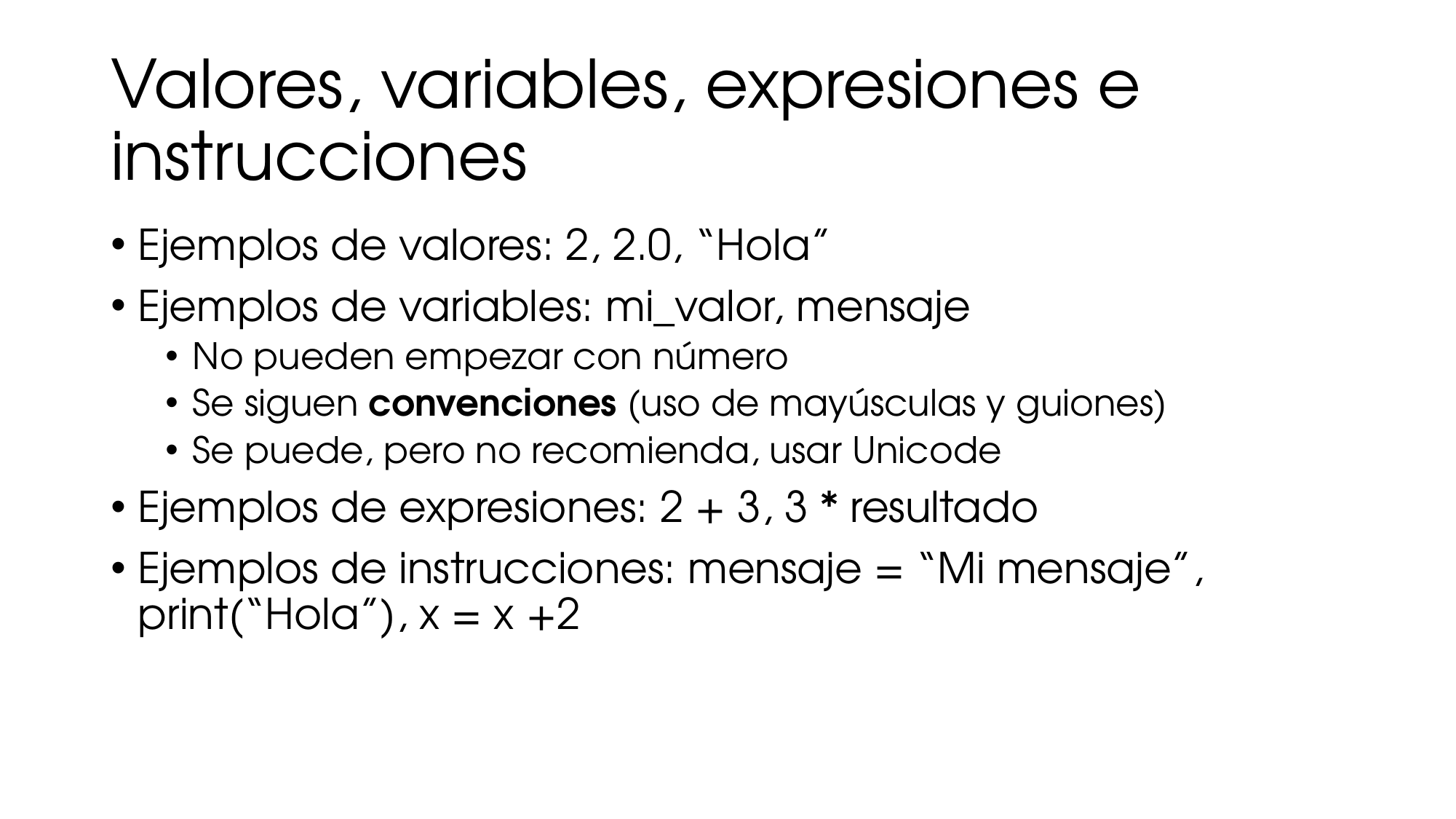

# Valores, variables, expresiones e instrucciones
Ejemplos de valores: 2, 2.0, “Hola”
Ejemplos de variables: mi_valor, mensaje
No pueden empezar con número
Se siguen convenciones (uso de mayúsculas y guiones)
Se puede, pero no recomienda, usar Unicode
Ejemplos de expresiones: 2 + 3, 3 * resultado
Ejemplos de instrucciones: mensaje = “Mi mensaje”, print(“Hola”), x = x +2